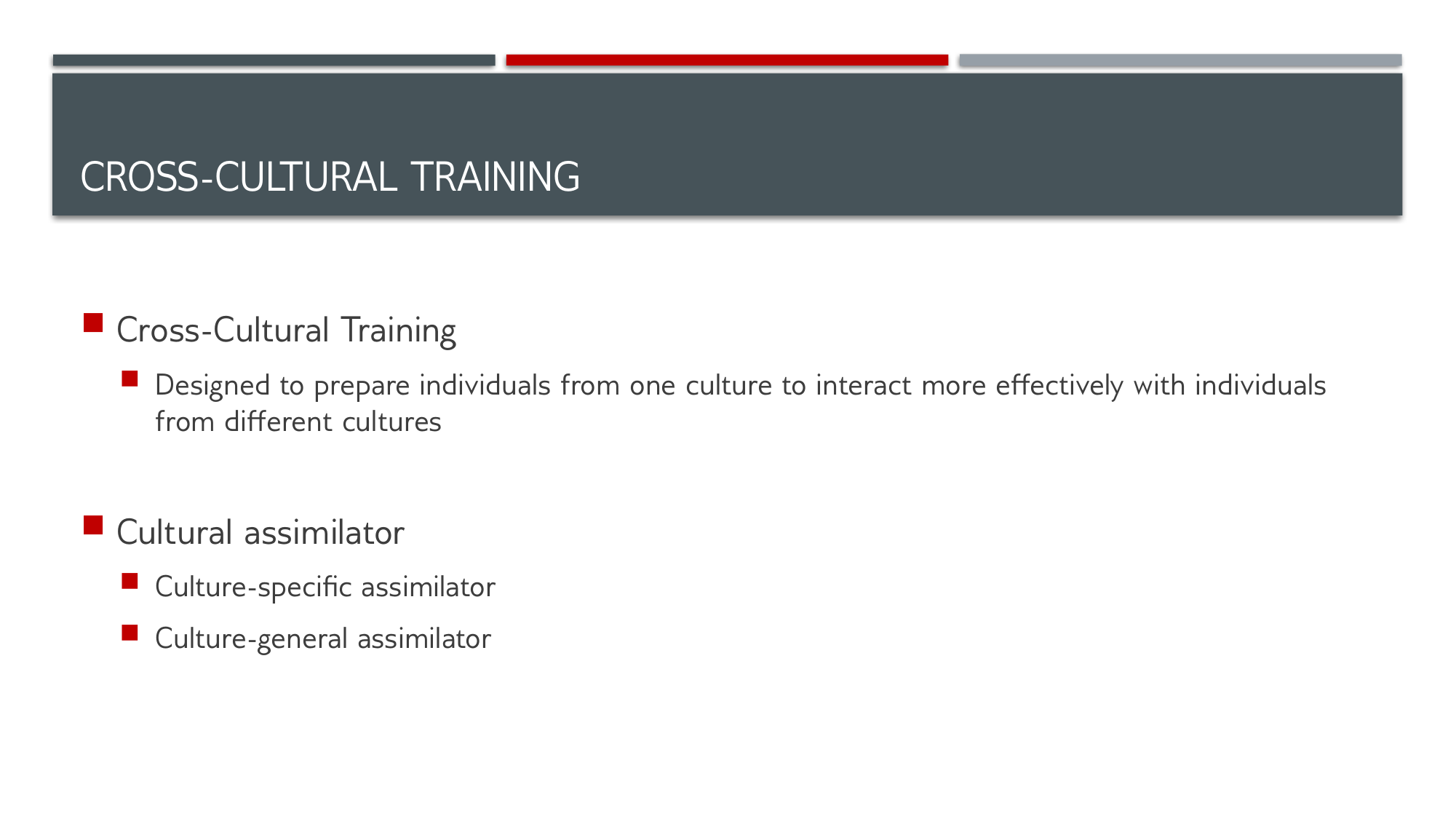

# Cross-Cultural Training
Cross-Cultural Training
Designed to prepare individuals from one culture to interact more effectively with individuals from different cultures

Cultural assimilator
Culture-specific assimilator
Culture-general assimilator